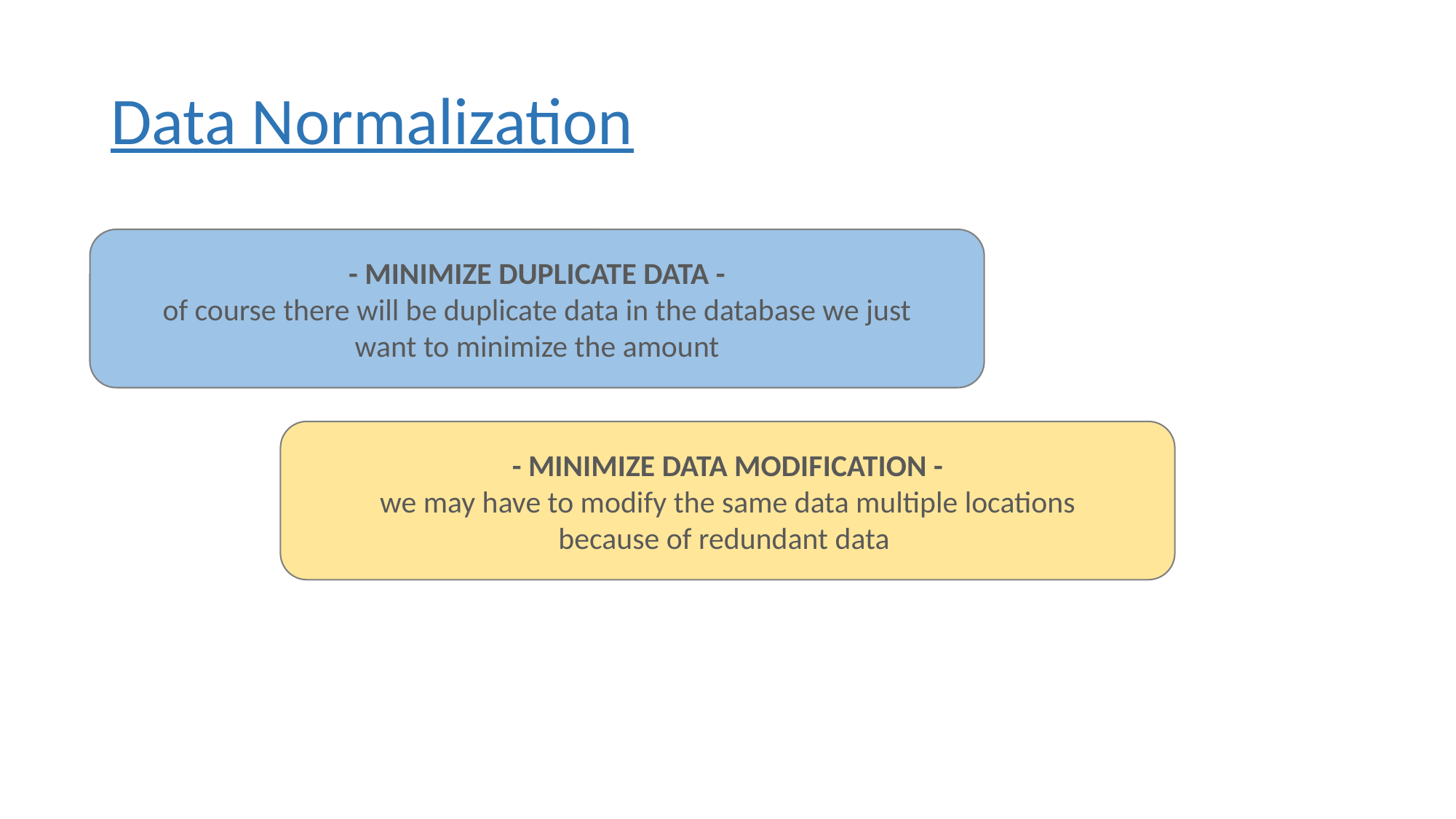

# Data Normalization
- MINIMIZE DUPLICATE DATA -
of course there will be duplicate data in the database we just
want to minimize the amount
- MINIMIZE DATA MODIFICATION -
we may have to modify the same data multiple locations
because of redundant data